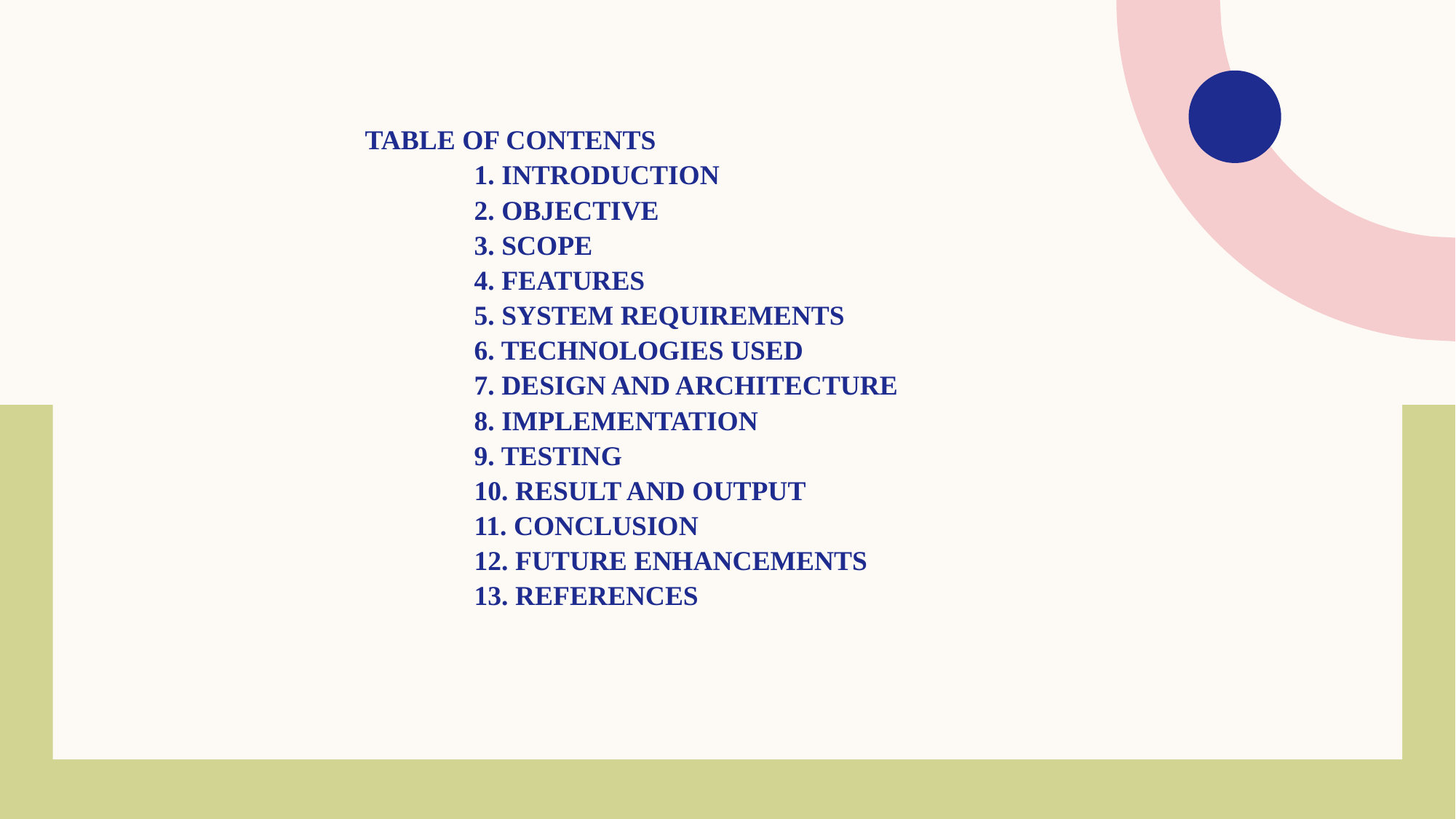

# Table of Contents 1. Introduction 2. Objective 3. Scope 4. Features 5. System Requirements 6. Technologies Used 7. Design and Architecture 8. Implementation 9. Testing 10. Result and Output 11. Conclusion 12. Future Enhancements 13. References